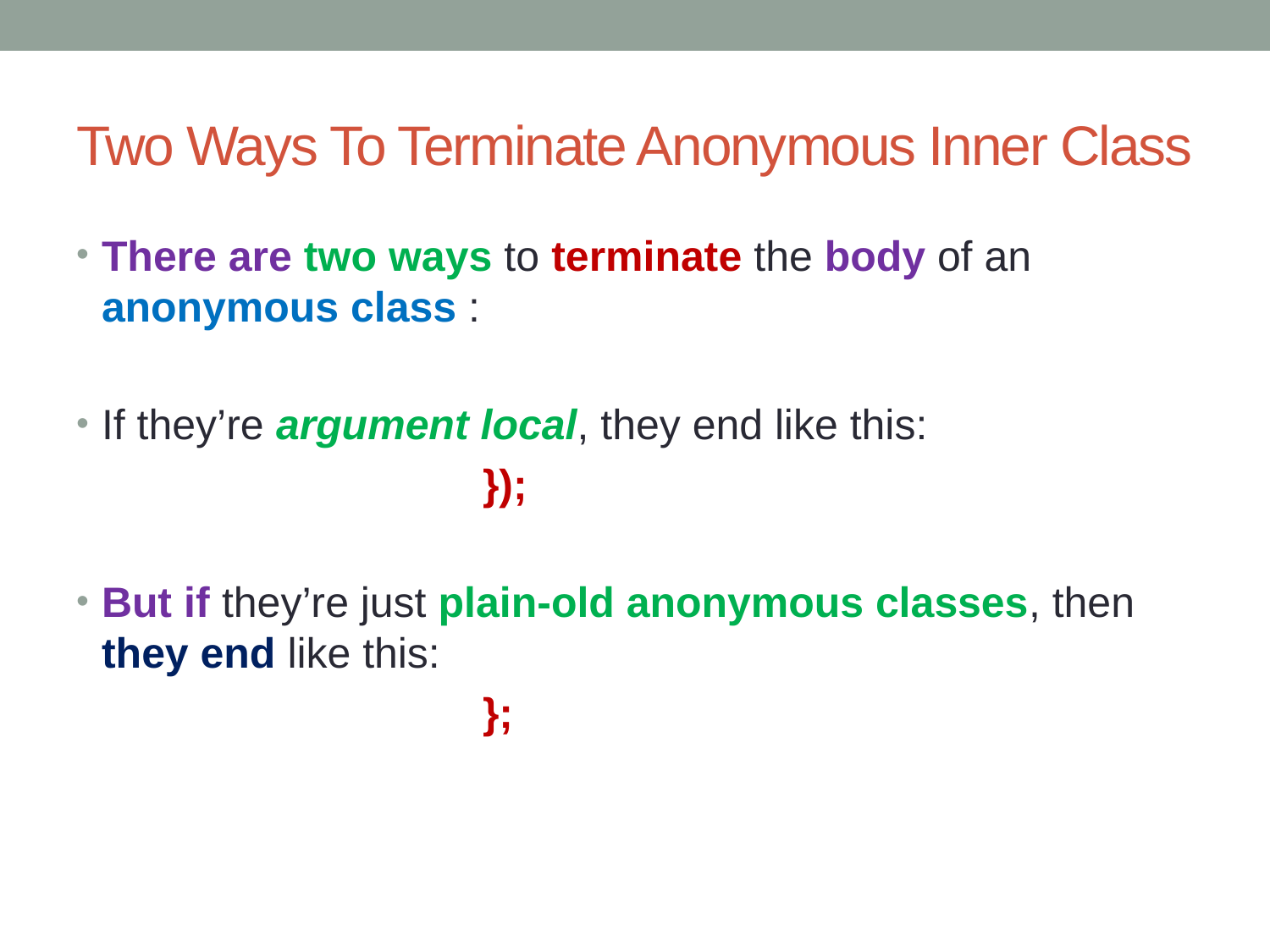

# Two Ways To Terminate Anonymous Inner Class
There are two ways to terminate the body of an anonymous class :

If they’re argument local, they end like this:
				});

But if they’re just plain-old anonymous classes, then they end like this:
				};